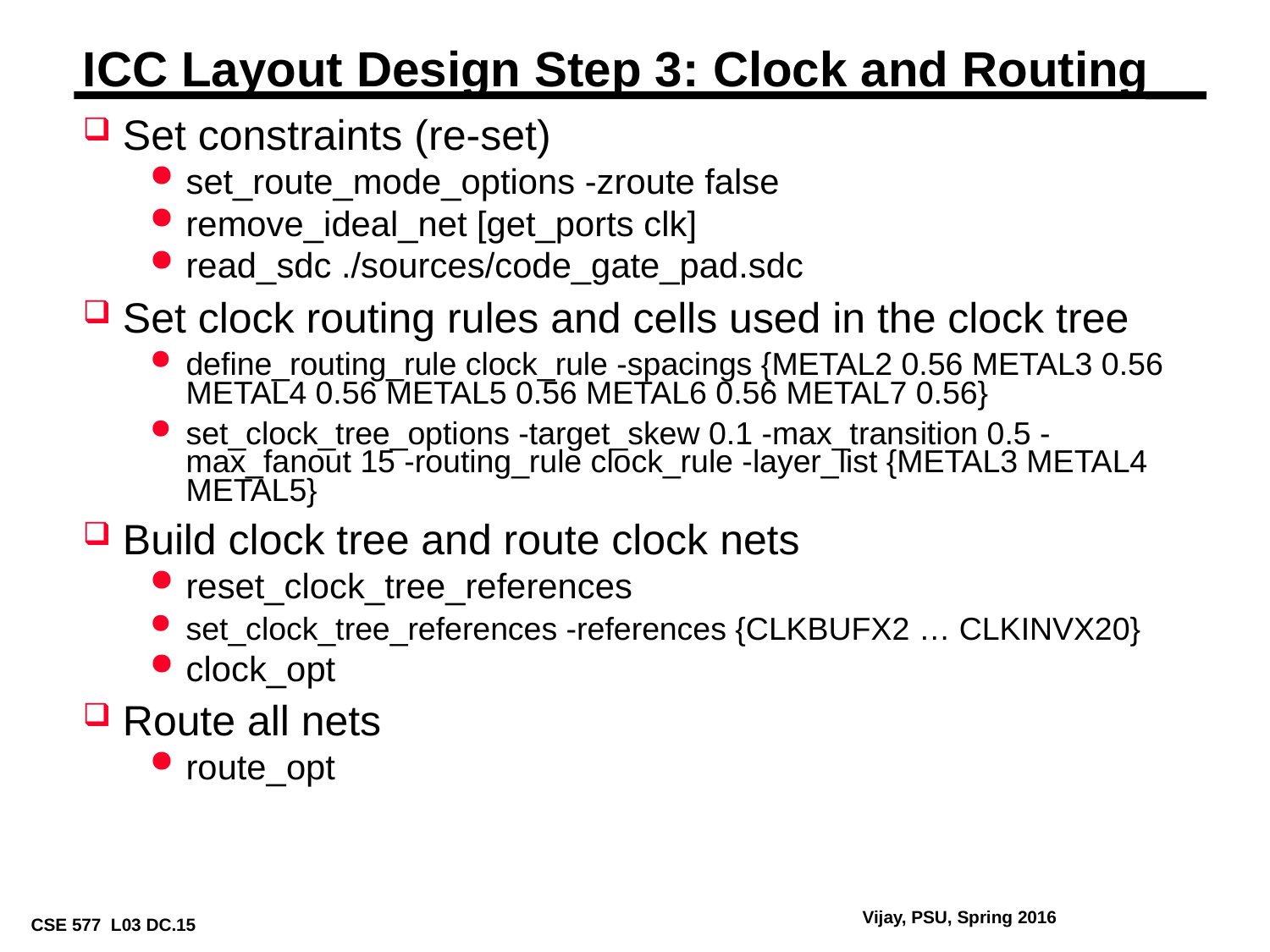

# ICC Layout Design Step 3: Clock and Routing
Set constraints (re-set)
set_route_mode_options -zroute false
remove_ideal_net [get_ports clk]
read_sdc ./sources/code_gate_pad.sdc
Set clock routing rules and cells used in the clock tree
define_routing_rule clock_rule -spacings {METAL2 0.56 METAL3 0.56 METAL4 0.56 METAL5 0.56 METAL6 0.56 METAL7 0.56}
set_clock_tree_options -target_skew 0.1 -max_transition 0.5 -max_fanout 15 -routing_rule clock_rule -layer_list {METAL3 METAL4 METAL5}
Build clock tree and route clock nets
reset_clock_tree_references
set_clock_tree_references -references {CLKBUFX2 … CLKINVX20}
clock_opt
Route all nets
route_opt